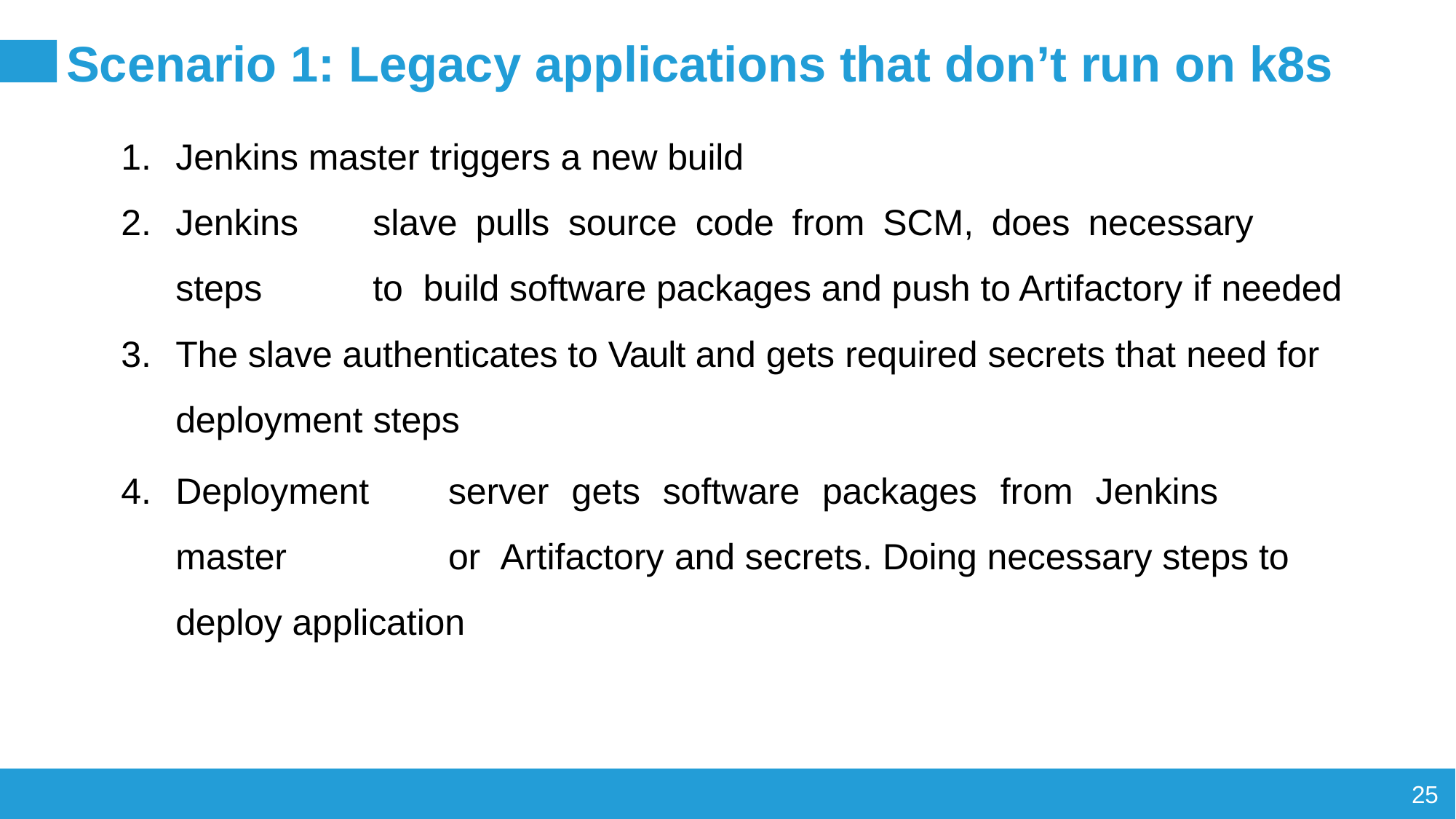

# Scenario 1: Legacy applications that don’t run on k8s
Jenkins master triggers a new build
Jenkins	slave	pulls	source	code	from	SCM,	does	necessary	steps	to  build software packages and push to Artifactory if needed
The slave authenticates to Vault and gets required secrets that need for  deployment steps
Deployment	server	gets	software	packages	from	Jenkins	master	or  Artifactory and secrets. Doing necessary steps to deploy application
25